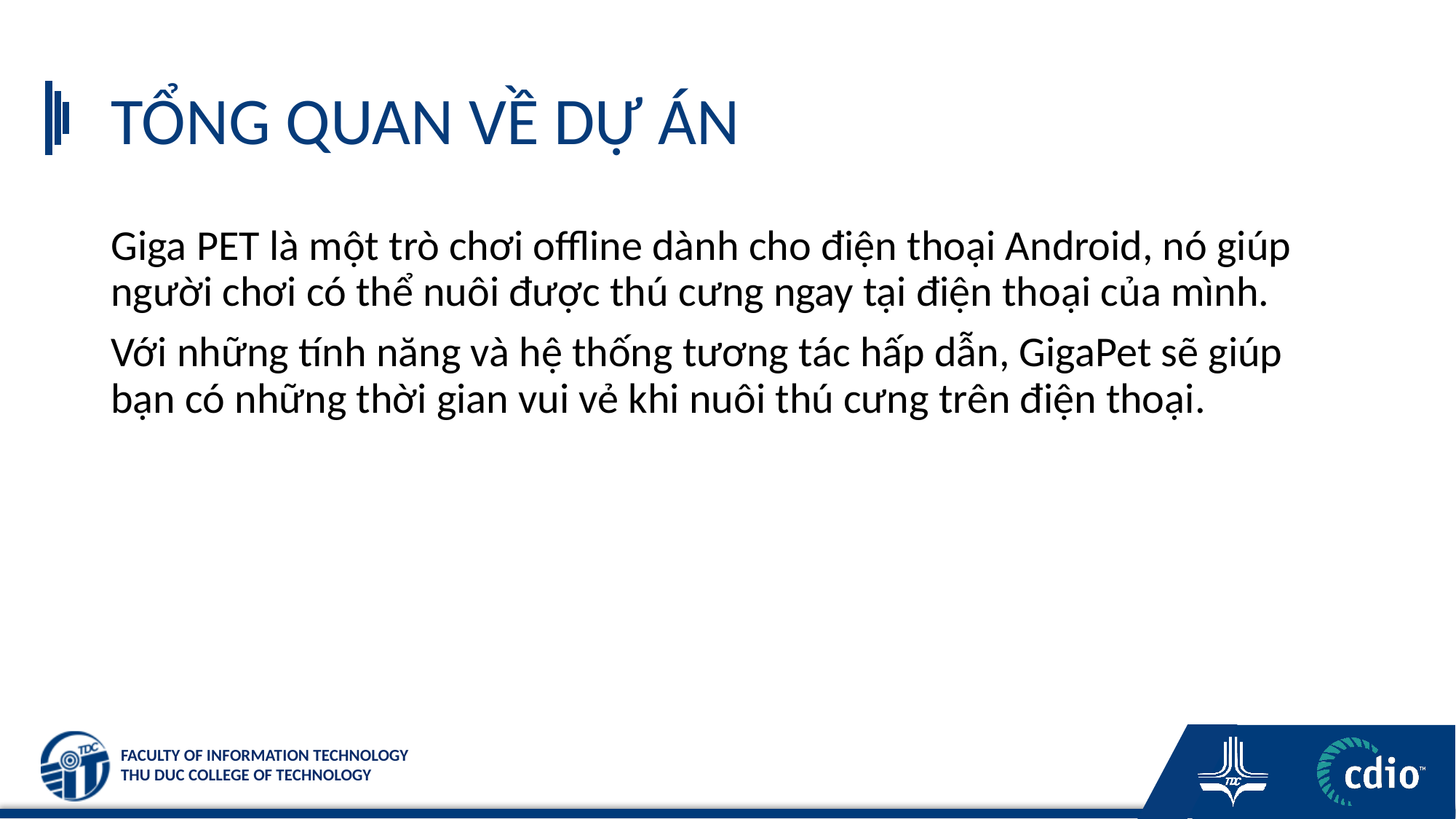

# TỔNG QUAN VỀ DỰ ÁN
Giga PET là một trò chơi offline dành cho điện thoại Android, nó giúp người chơi có thể nuôi được thú cưng ngay tại điện thoại của mình.
Với những tính năng và hệ thống tương tác hấp dẫn, GigaPet sẽ giúp bạn có những thời gian vui vẻ khi nuôi thú cưng trên điện thoại.